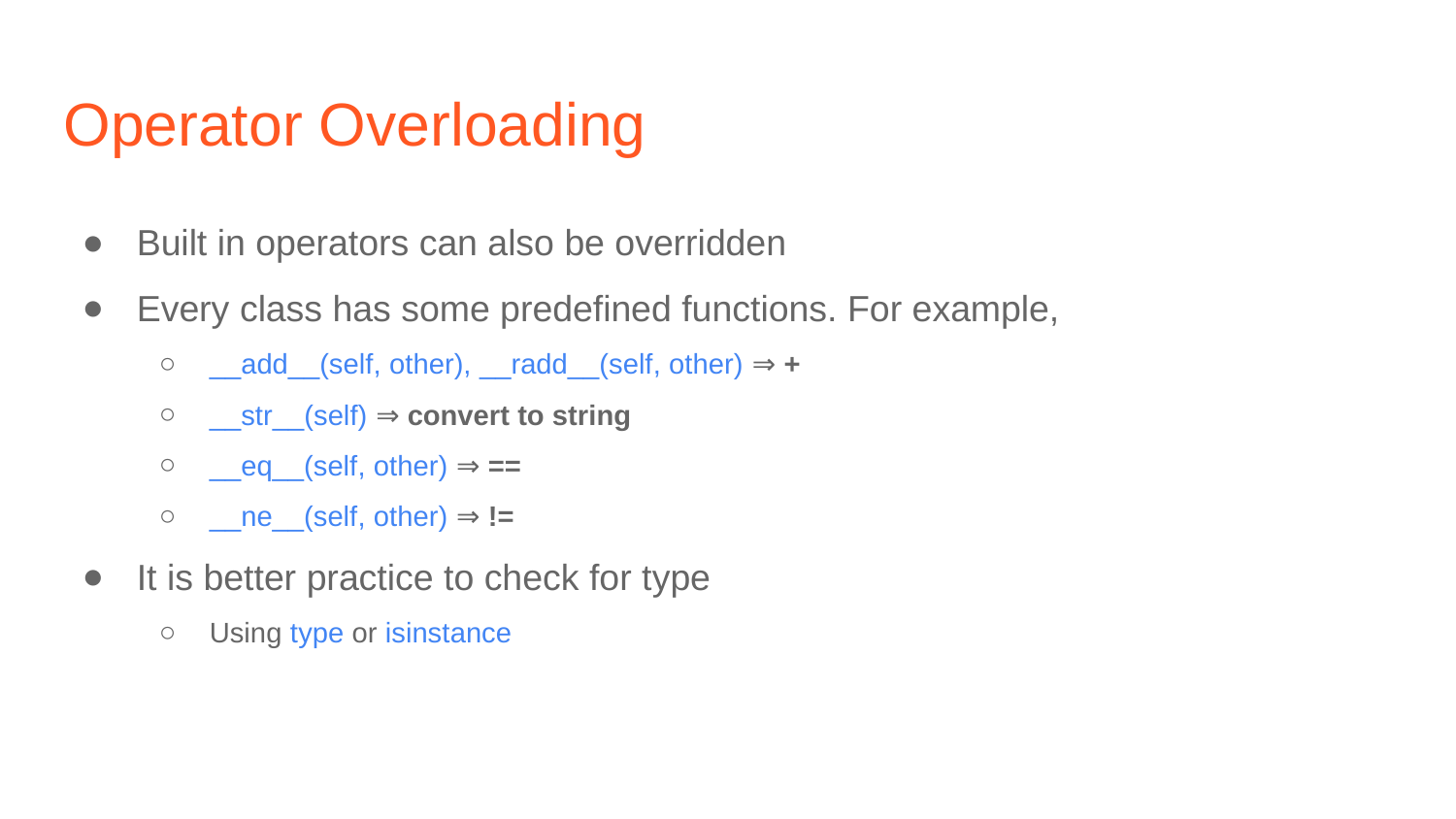

Operator Overloading
Built in operators can also be overridden
Every class has some predefined functions. For example,
__add__(self, other), __radd__(self, other) ⇒ +
__str__(self) ⇒ convert to string
__eq__(self, other) ⇒ ==
__ne__(self, other) ⇒ !=
It is better practice to check for type
Using type or isinstance